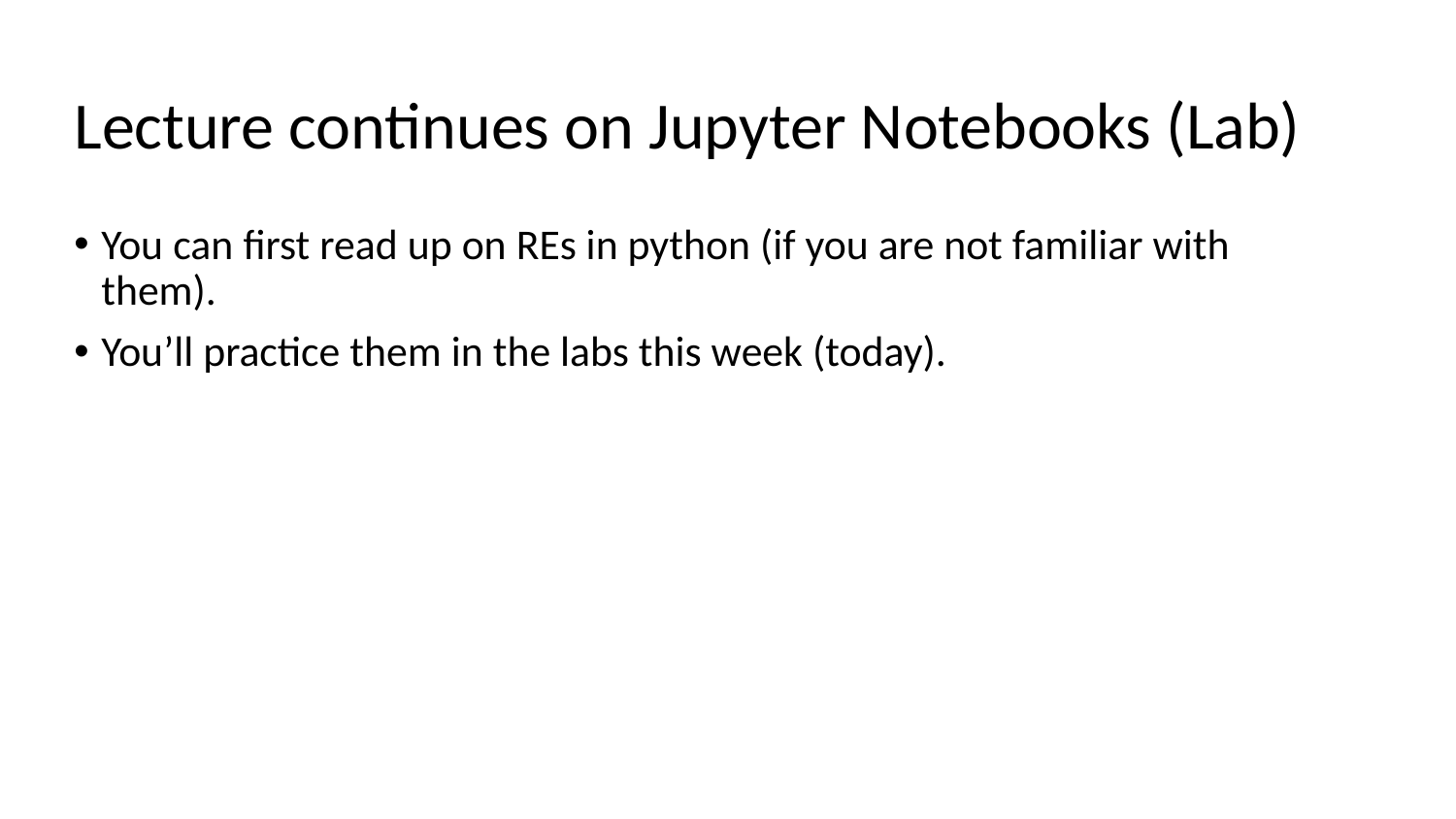

# Lecture continues on Jupyter Notebooks (Lab)
You can first read up on REs in python (if you are not familiar with them).
You’ll practice them in the labs this week (today).